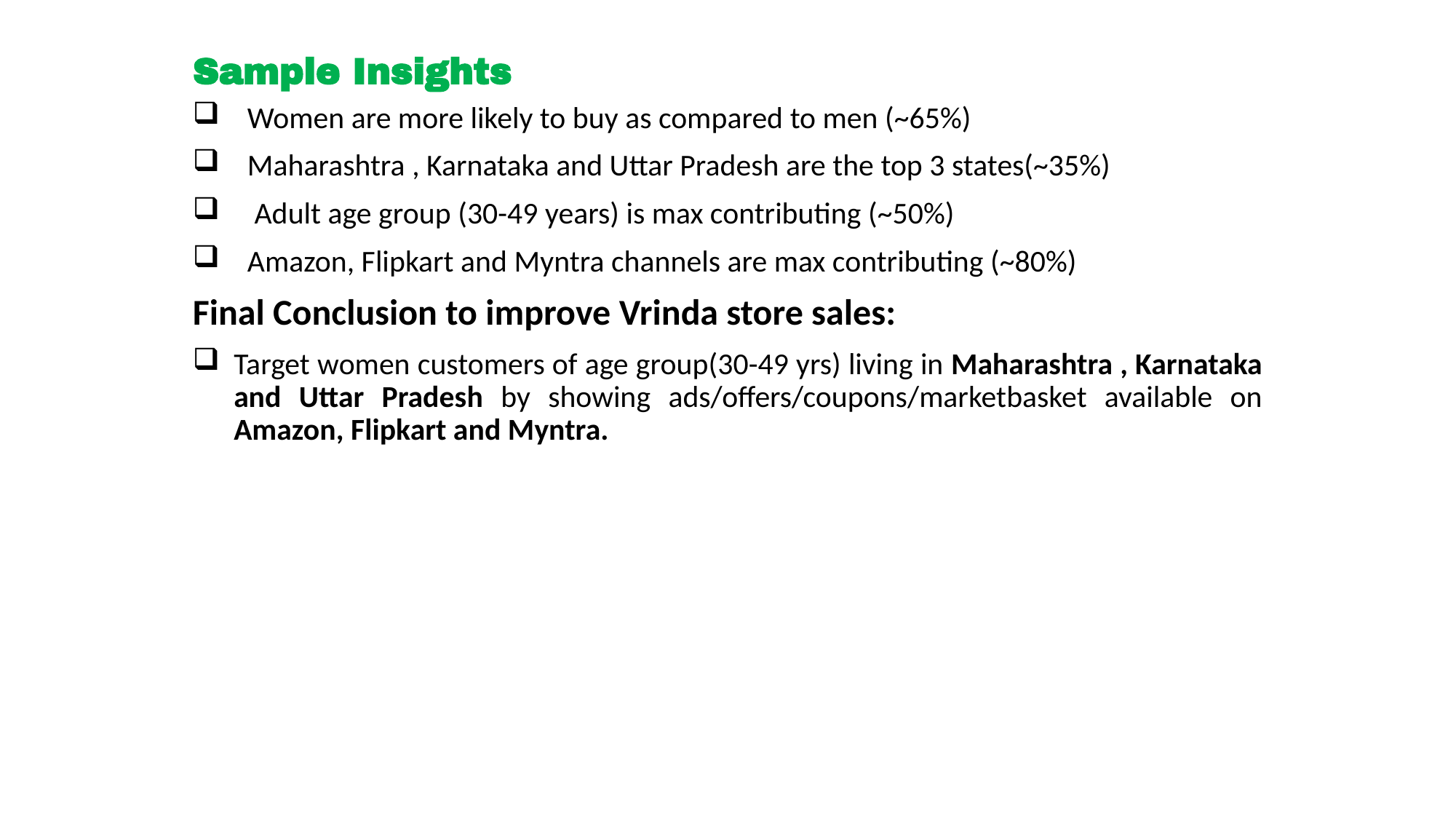

# Sample Insights
Women are more likely to buy as compared to men (~65%)
Maharashtra , Karnataka and Uttar Pradesh are the top 3 states(~35%)
 Adult age group (30-49 years) is max contributing (~50%)
Amazon, Flipkart and Myntra channels are max contributing (~80%)
Final Conclusion to improve Vrinda store sales:
Target women customers of age group(30-49 yrs) living in Maharashtra , Karnataka and Uttar Pradesh by showing ads/offers/coupons/marketbasket available on Amazon, Flipkart and Myntra.